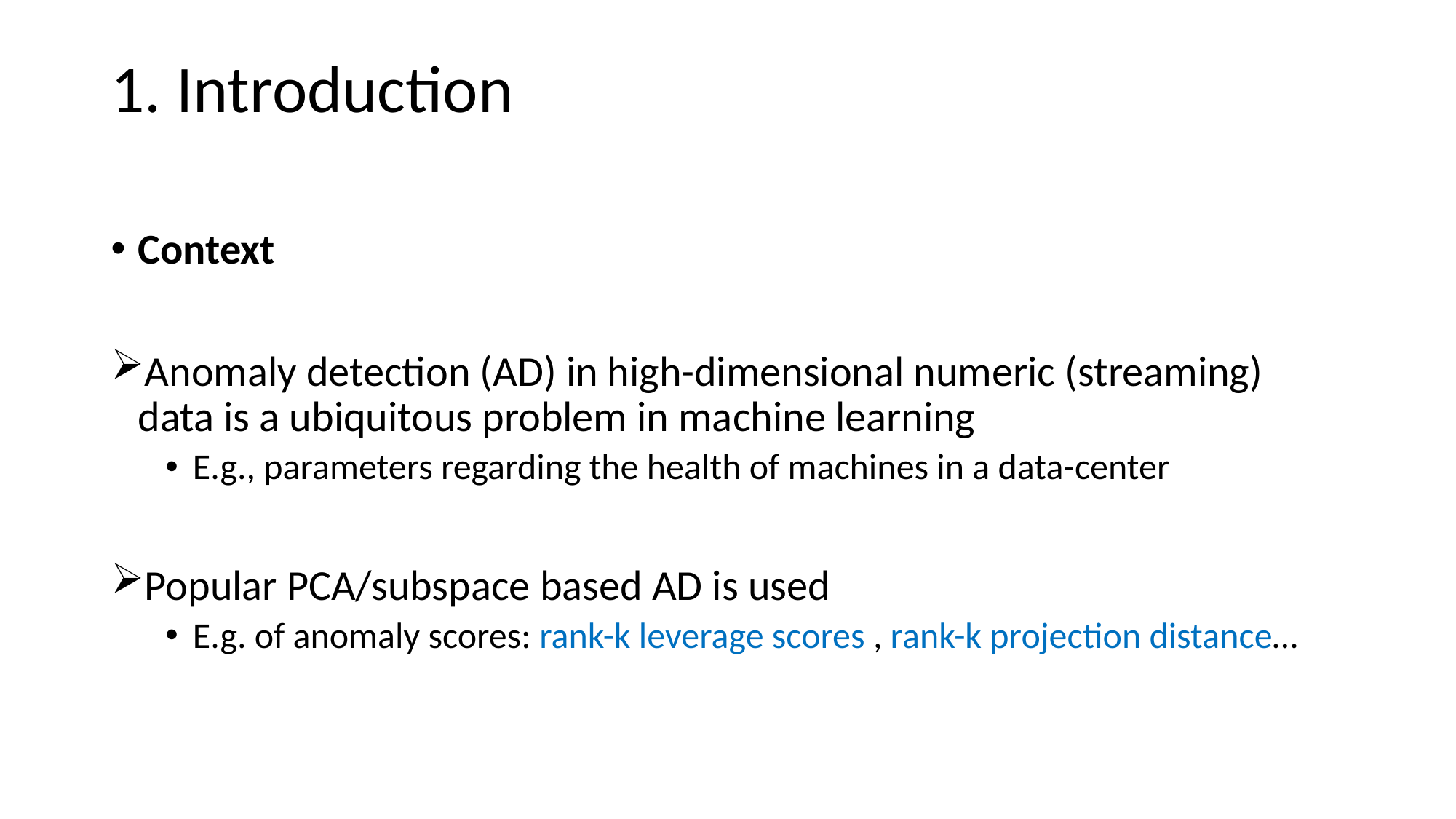

# 1. Introduction

Context

﻿Anomaly detection (AD) in high-dimensional numeric (streaming) data is a ubiquitous problem in machine learning
﻿E.g., parameters regarding the health of machines in a data-center

﻿Popular PCA/subspace based AD is used
E.g. of anomaly scores: rank-k leverage scores , rank-k projection distance…